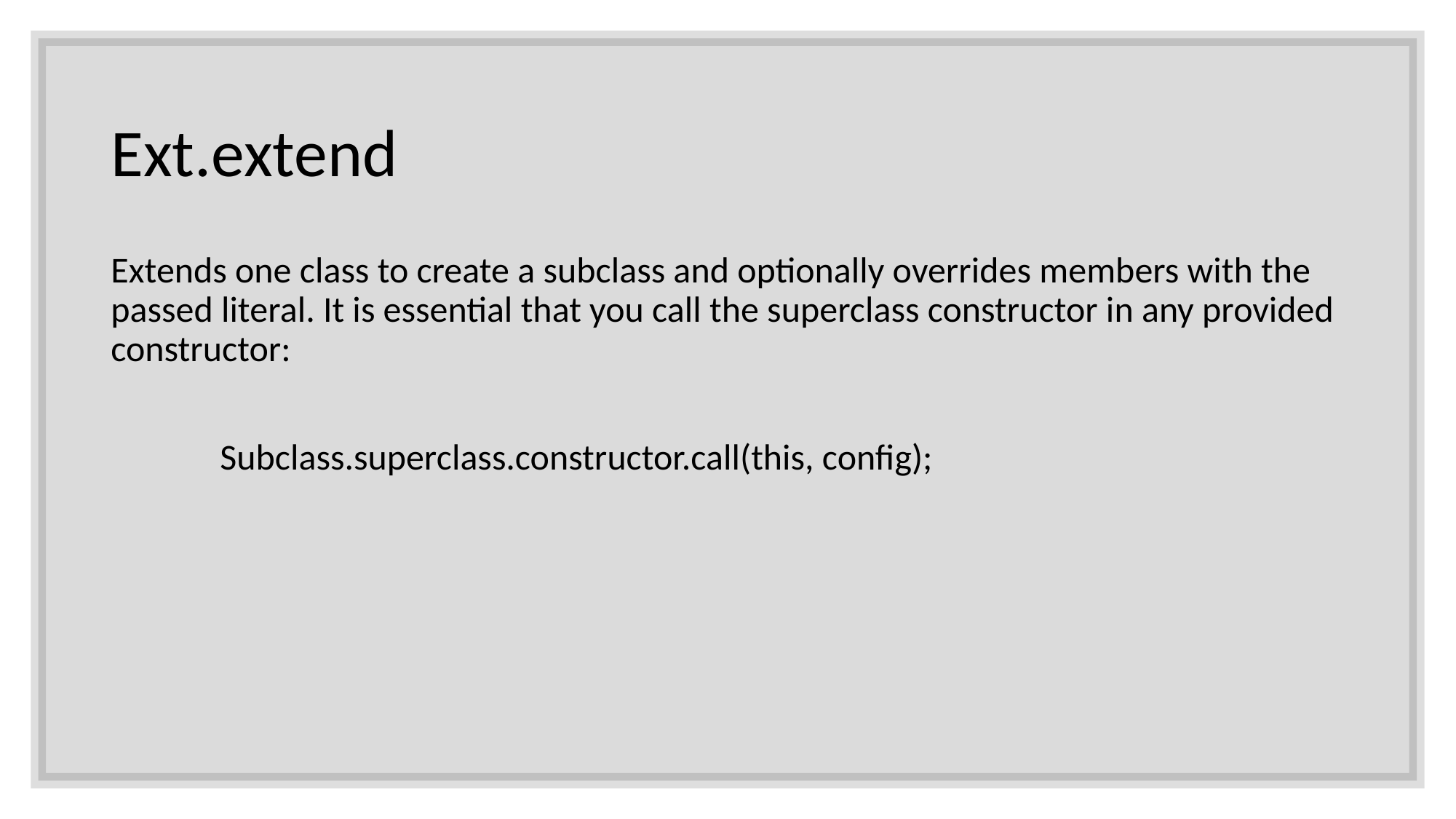

# Ext.extend
Extends one class to create a subclass and optionally overrides members with the passed literal. It is essential that you call the superclass constructor in any provided constructor:

	Subclass.superclass.constructor.call(this, config);